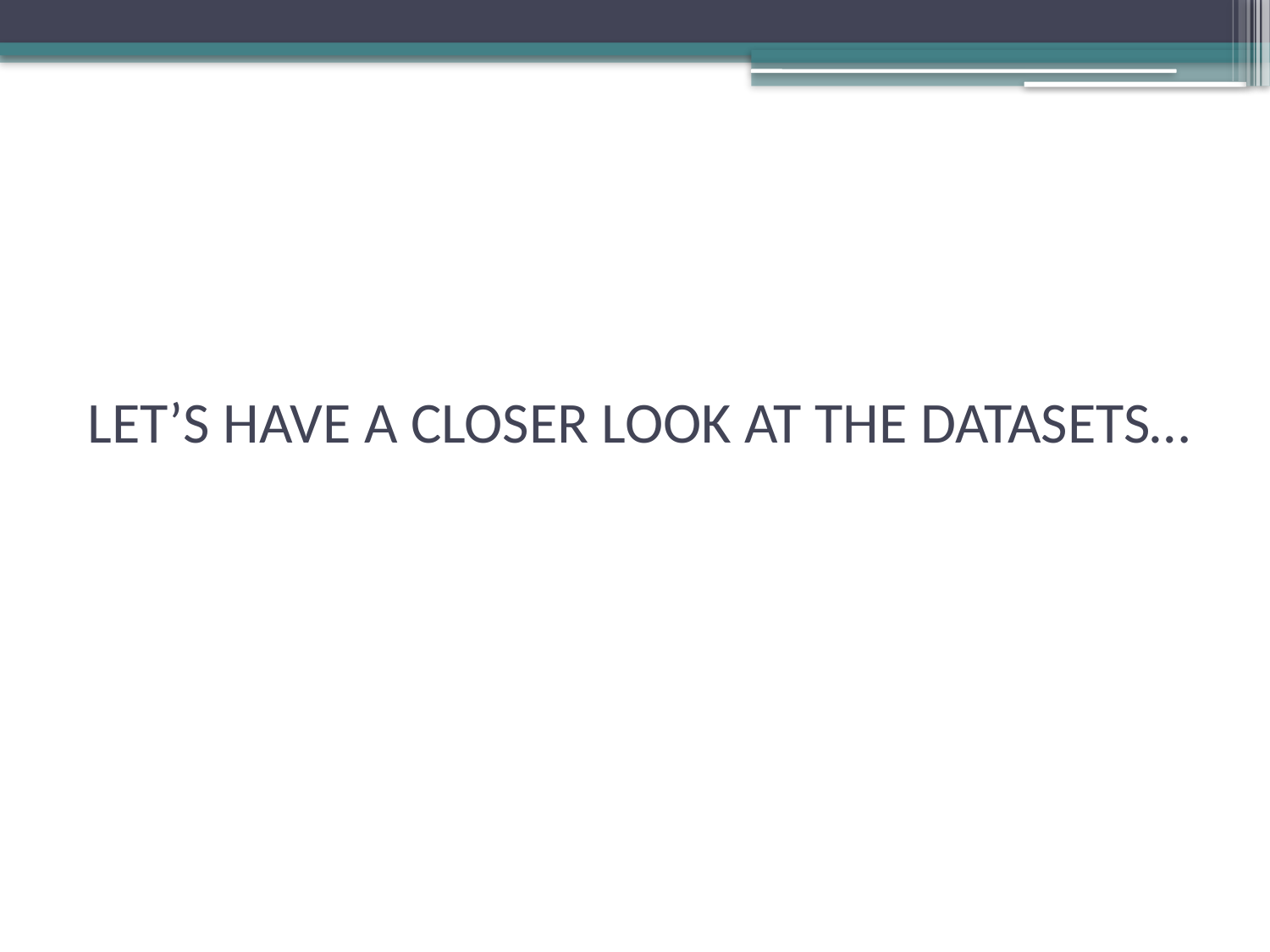

# LET’S HAVE A CLOSER LOOK AT THE DATASETS…